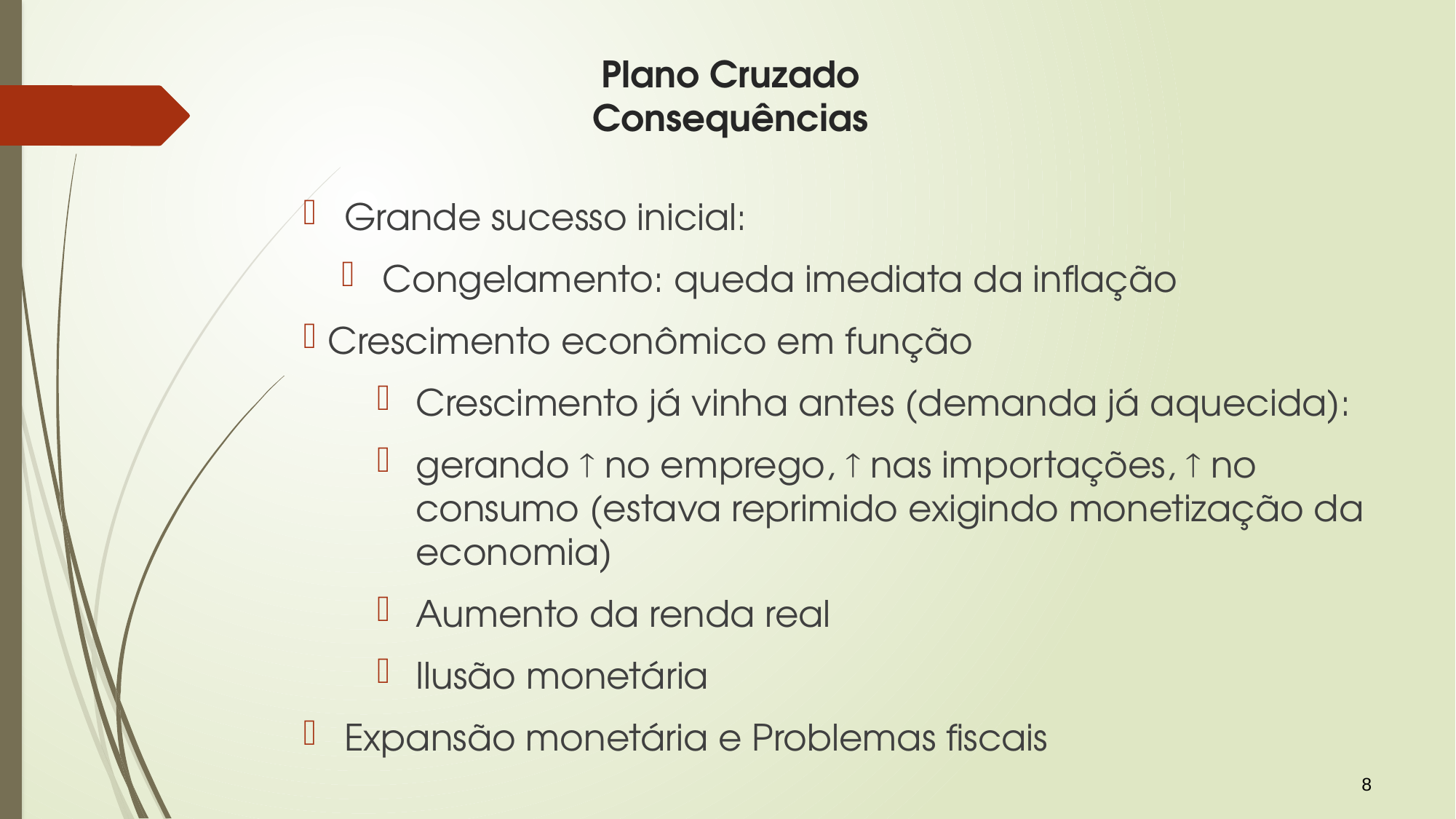

# Plano Cruzado Consequências
Grande sucesso inicial:
Congelamento: queda imediata da inflação
Crescimento econômico em função
Crescimento já vinha antes (demanda já aquecida):
gerando ↑ no emprego, ↑ nas importações, ↑ no consumo (estava reprimido exigindo monetização da economia)
Aumento da renda real
Ilusão monetária
Expansão monetária e Problemas fiscais

8